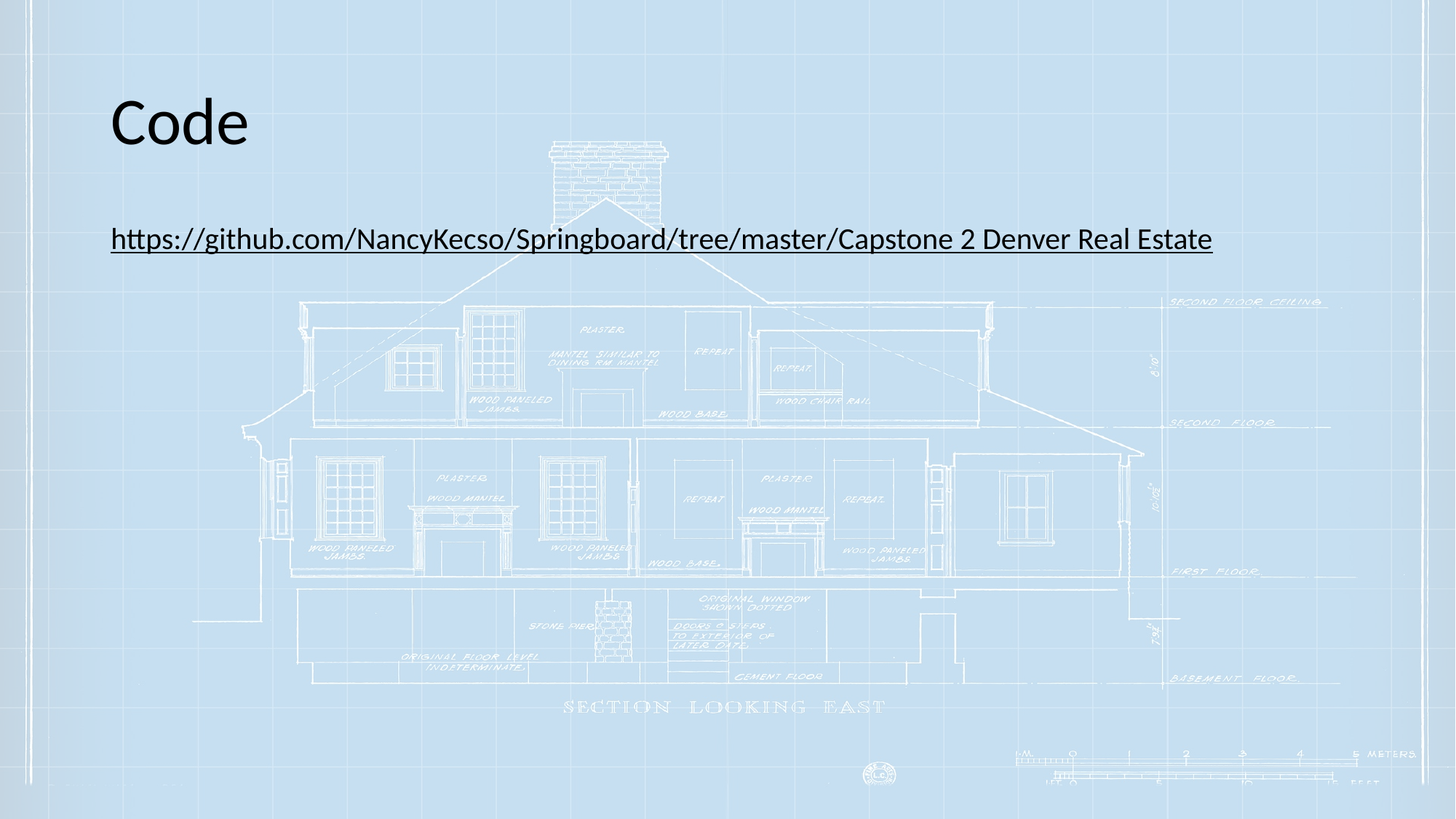

# Code
https://github.com/NancyKecso/Springboard/tree/master/Capstone 2 Denver Real Estate